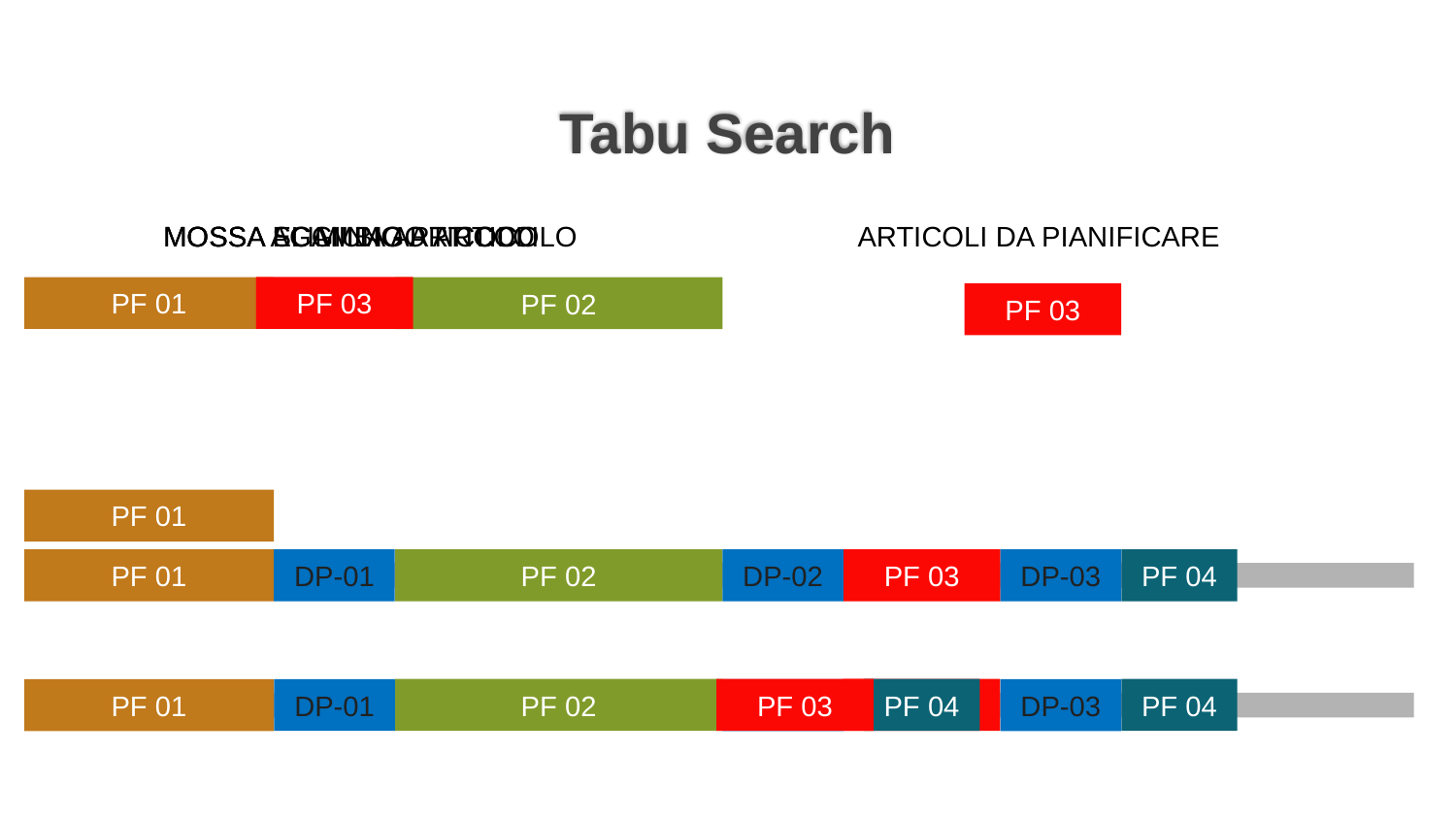

# Tabu Search
MOSSA SCAMBIO ARTICOLI
MOSSA ELIMINA ARTICOLO
MOSSA AGGIUNGO ARTICOLO
ARTICOLI DA PIANIFICARE
PF 01
PF 03
PF 03
PF 02
PF 03
PF 01
DP-01
PF 02
DP-02
PF 03
DP-03
PF 04
PF 01

PF 02
PF 03
PF 03
PF 04
PF 04
DP-01
DP-02
DP-03
PF 01